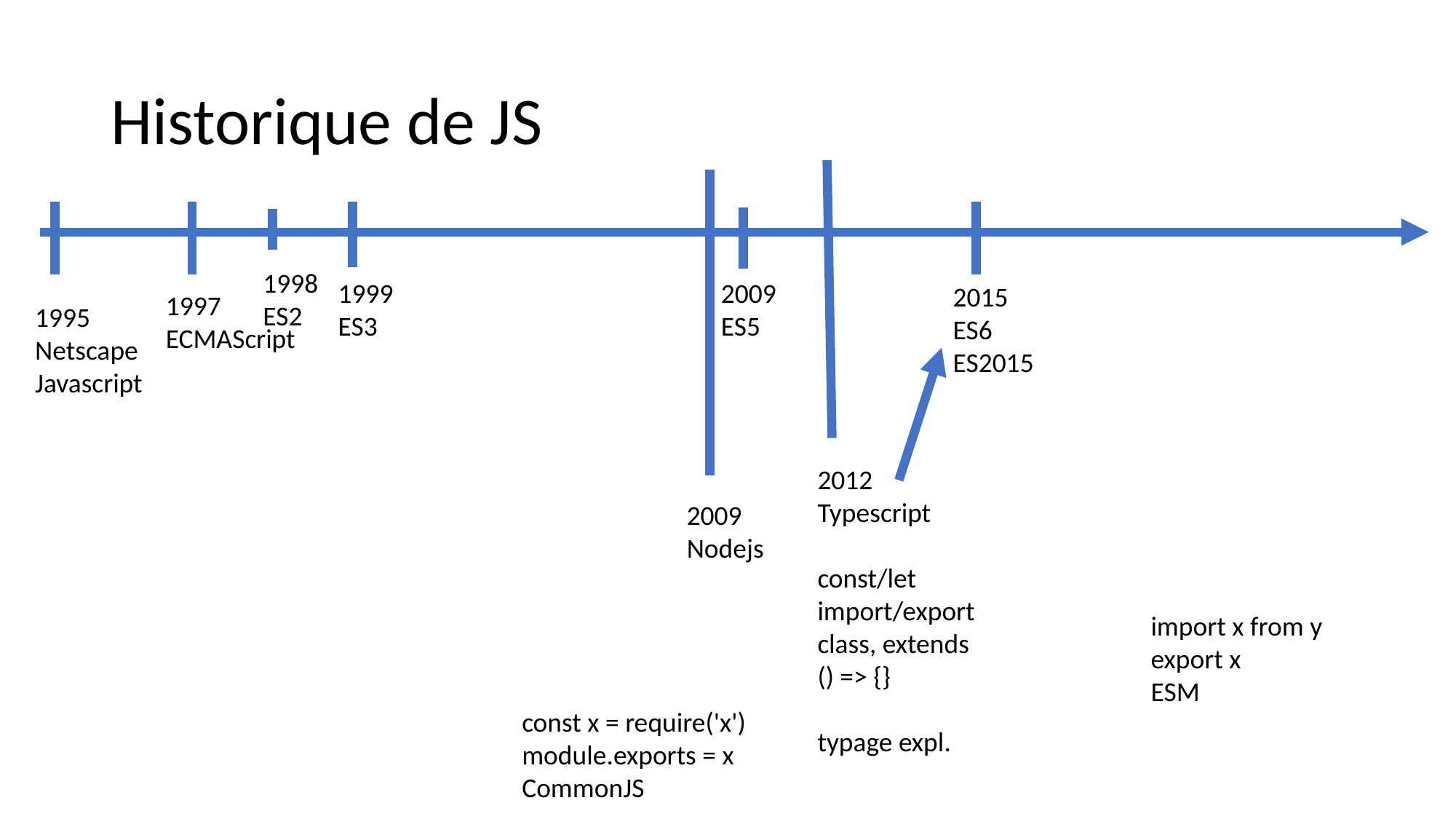

# Historique de JS
1998
ES2
2009
ES5
1999
ES3
2015
ES6
ES2015
1997
ECMAScript
1995
Netscape
Javascript

2012
Typescript

const/let
import/export
class, extends
() => {}

typage expl.

2009
Nodejs

import x from y
export x
ESM
const x = require('x')
module.exports = x
CommonJS